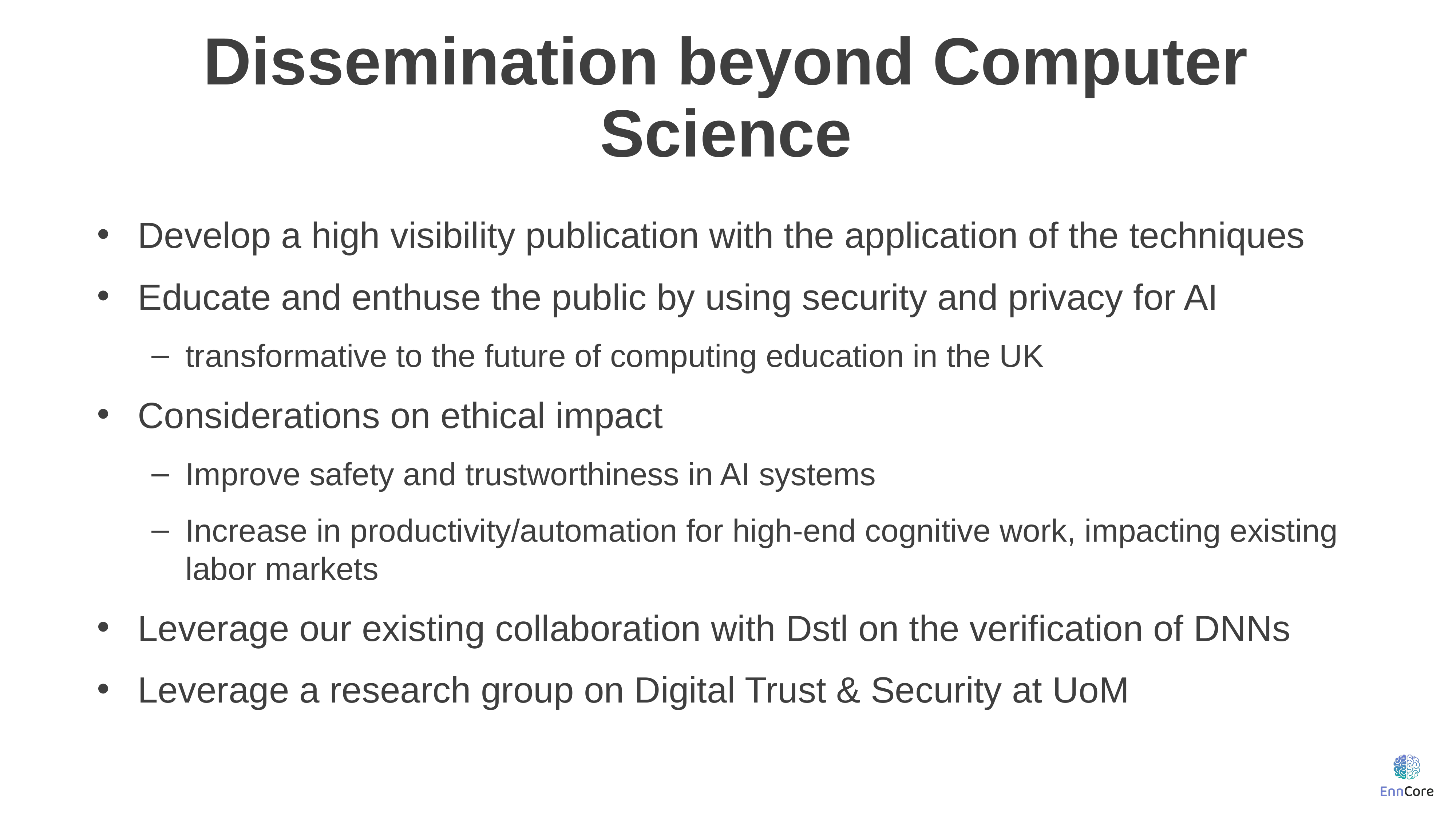

# Dissemination beyond Computer Science
Develop a high visibility publication with the application of the techniques
Educate and enthuse the public by using security and privacy for AI
transformative to the future of computing education in the UK
Considerations on ethical impact
Improve safety and trustworthiness in AI systems
Increase in productivity/automation for high-end cognitive work, impacting existing labor markets
Leverage our existing collaboration with Dstl on the verification of DNNs
Leverage a research group on Digital Trust & Security at UoM